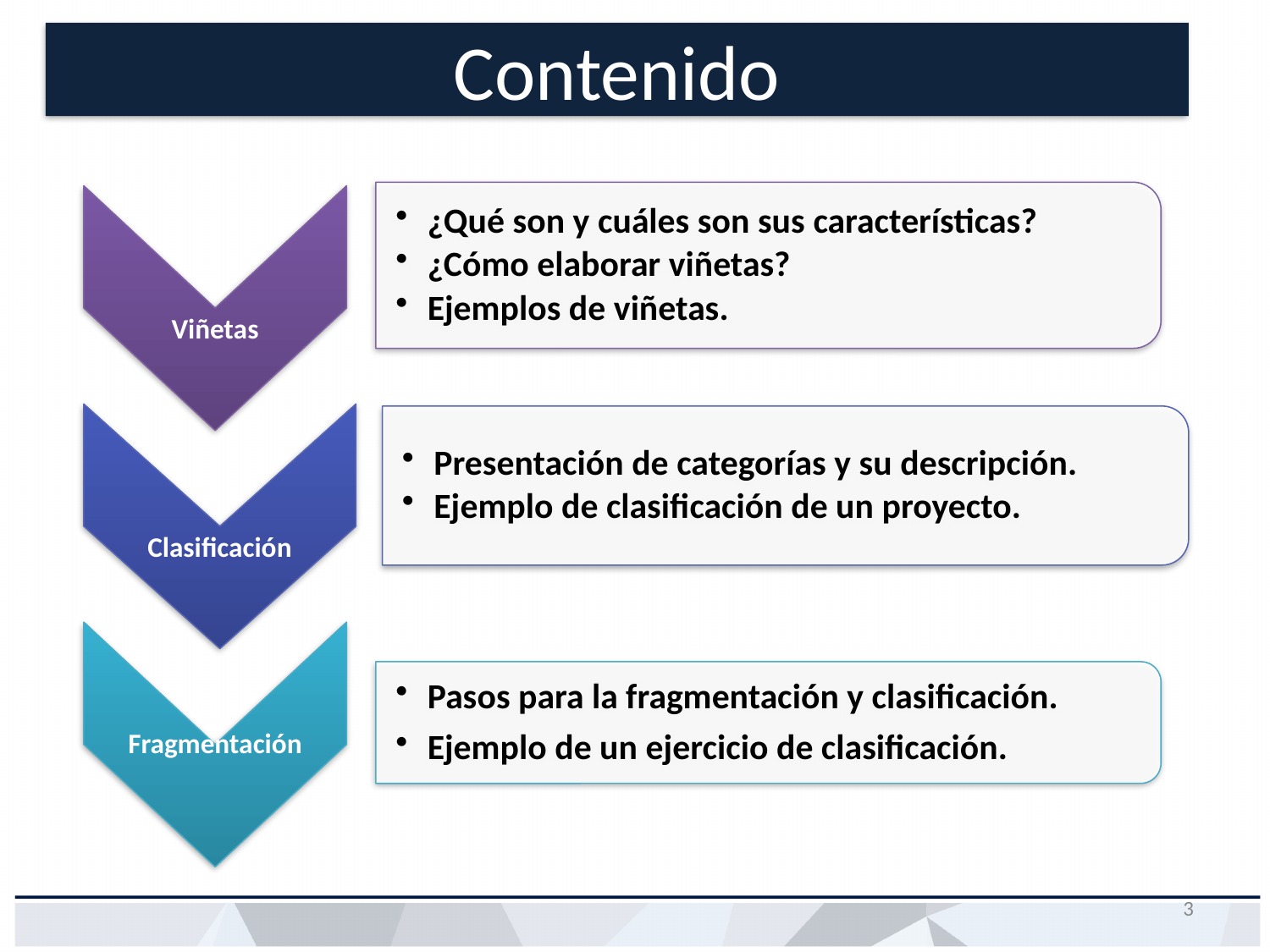

# Contenido

Viñetas
¿Qué son y cuáles son sus características?
¿Cómo elaborar viñetas?
Ejemplos de viñetas.

Clasificación
Presentación de categorías y su descripción.
Ejemplo de clasificación de un proyecto.
Fragmentación
Pasos para la fragmentación y clasificación.
Ejemplo de un ejercicio de clasificación.

3